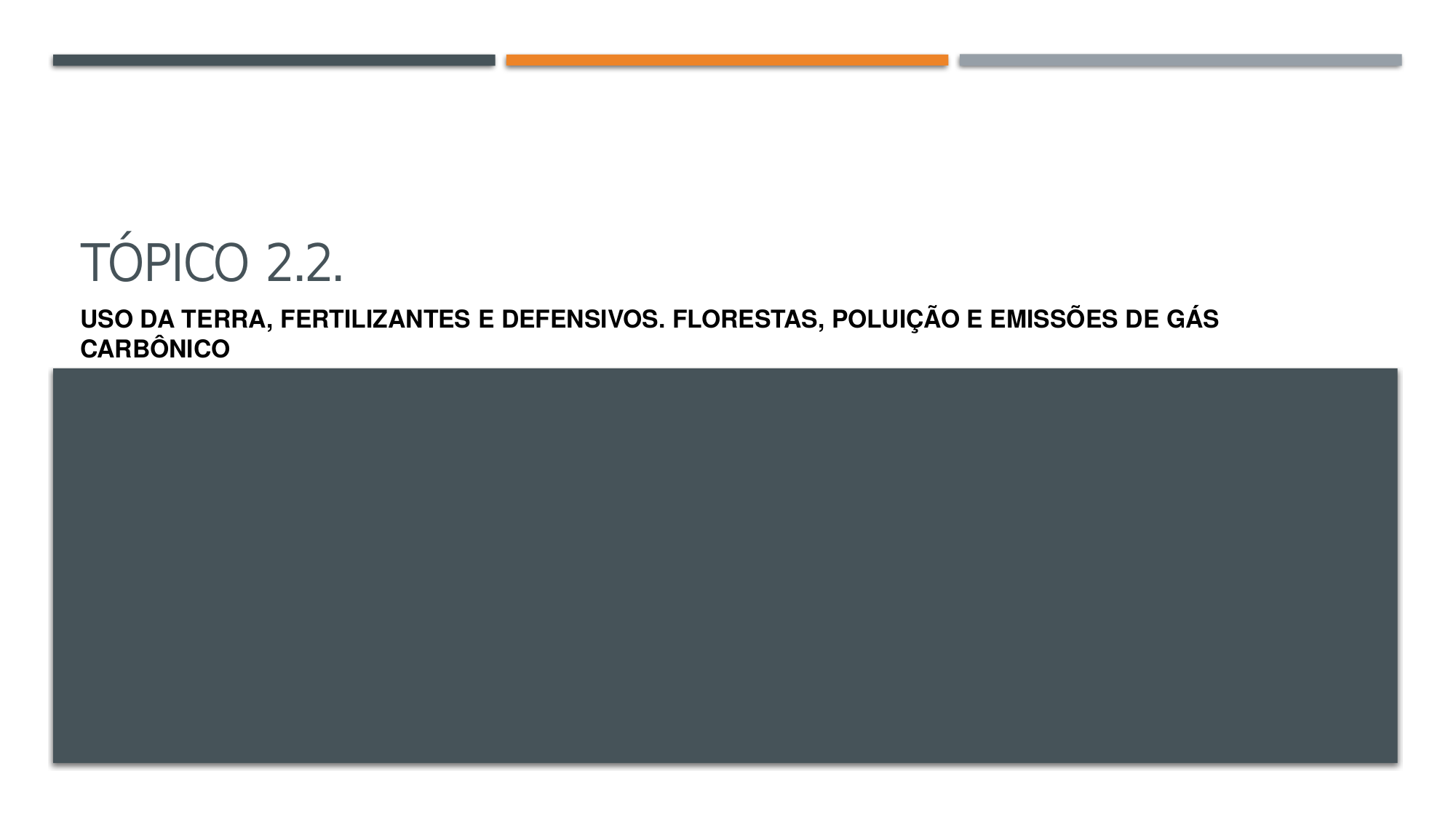

# Tópico 2.2.
Uso da terra, Fertilizantes e defensivos. Florestas, Poluição e Emissões de gás carbônico